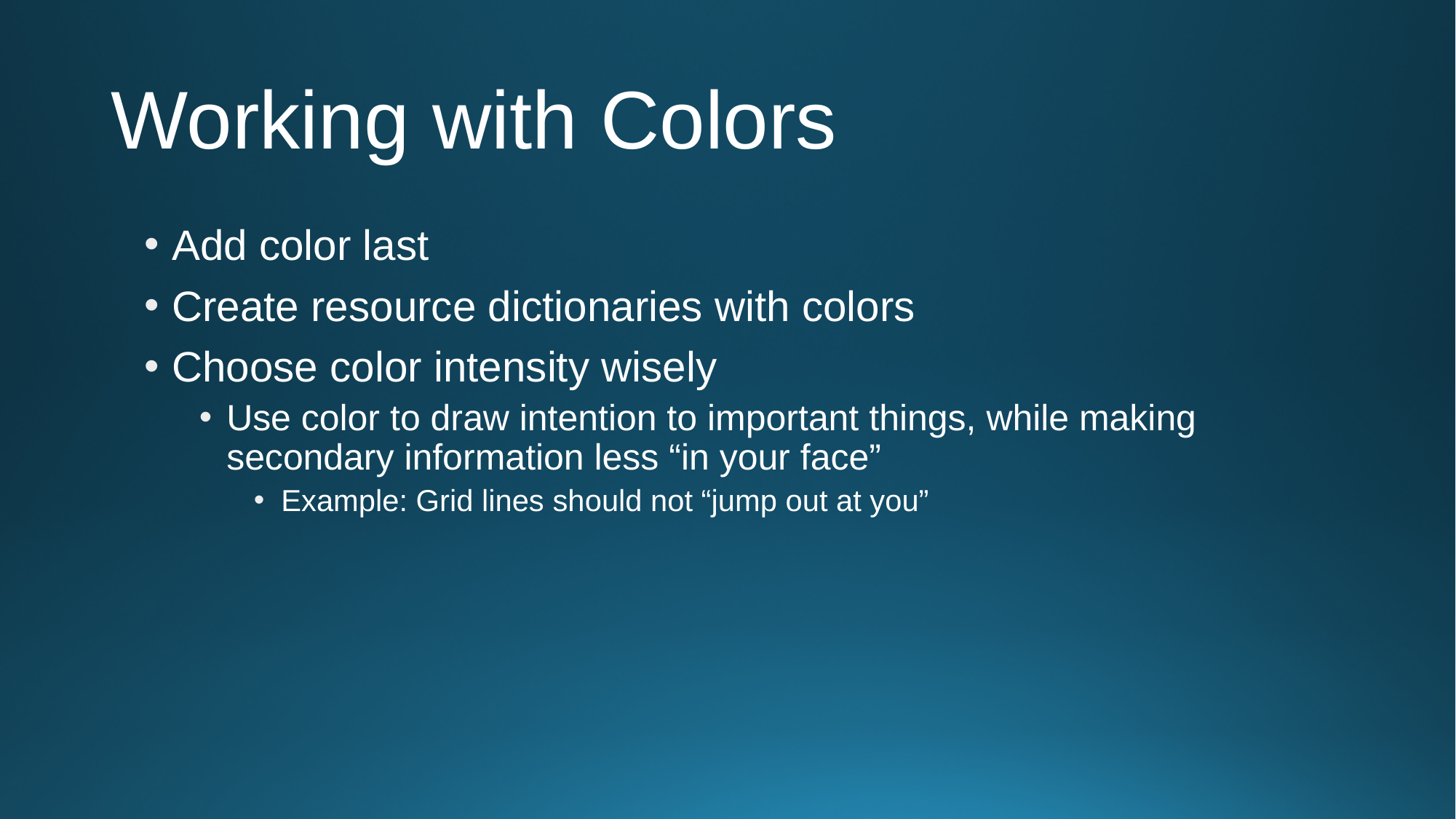

# Working with Colors
Add color last
Create resource dictionaries with colors
Choose color intensity wisely
Use color to draw intention to important things, while making secondary information less “in your face”
Example: Grid lines should not “jump out at you”